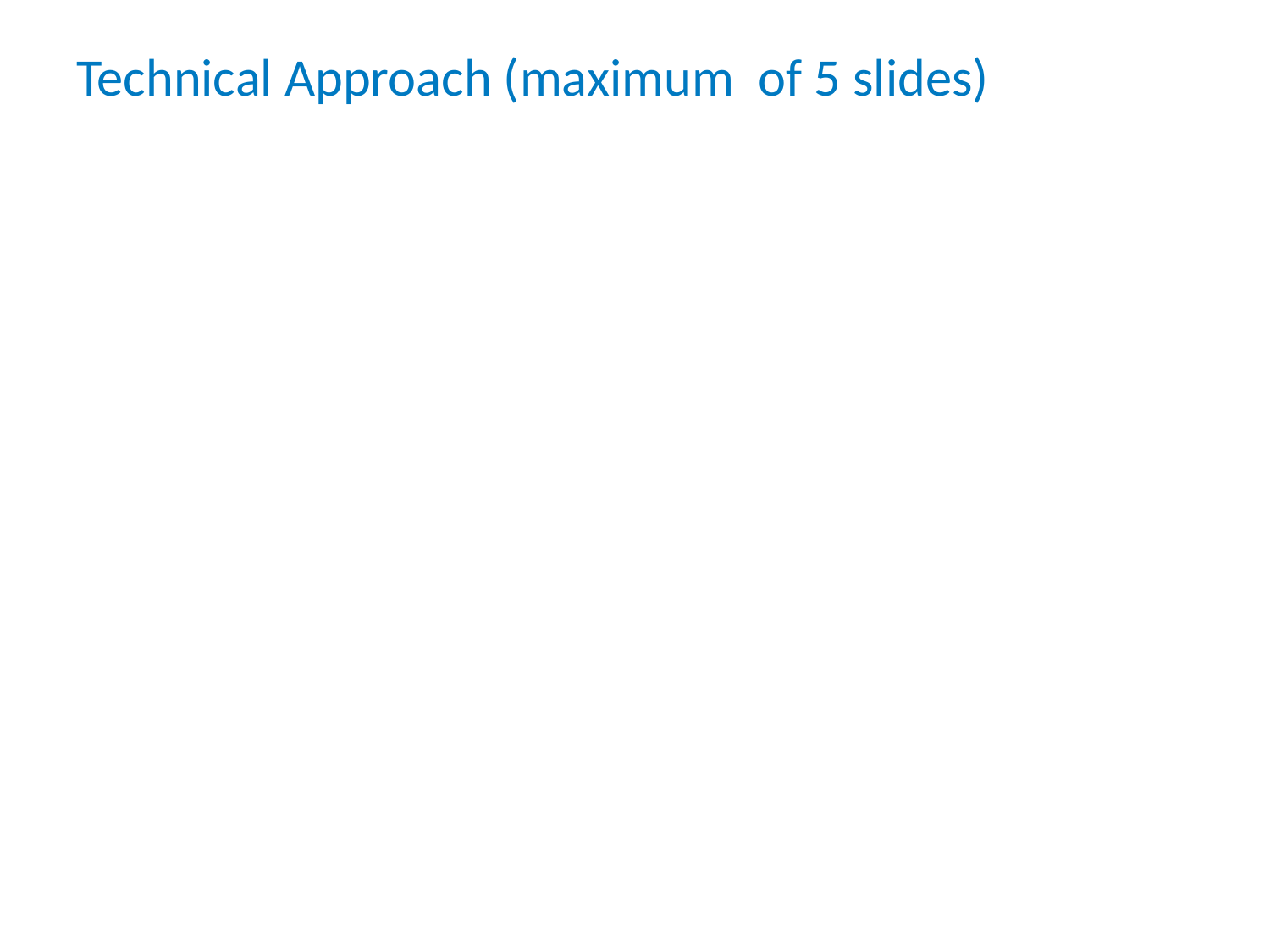

# Technical Approach (maximum  of 5 slides)